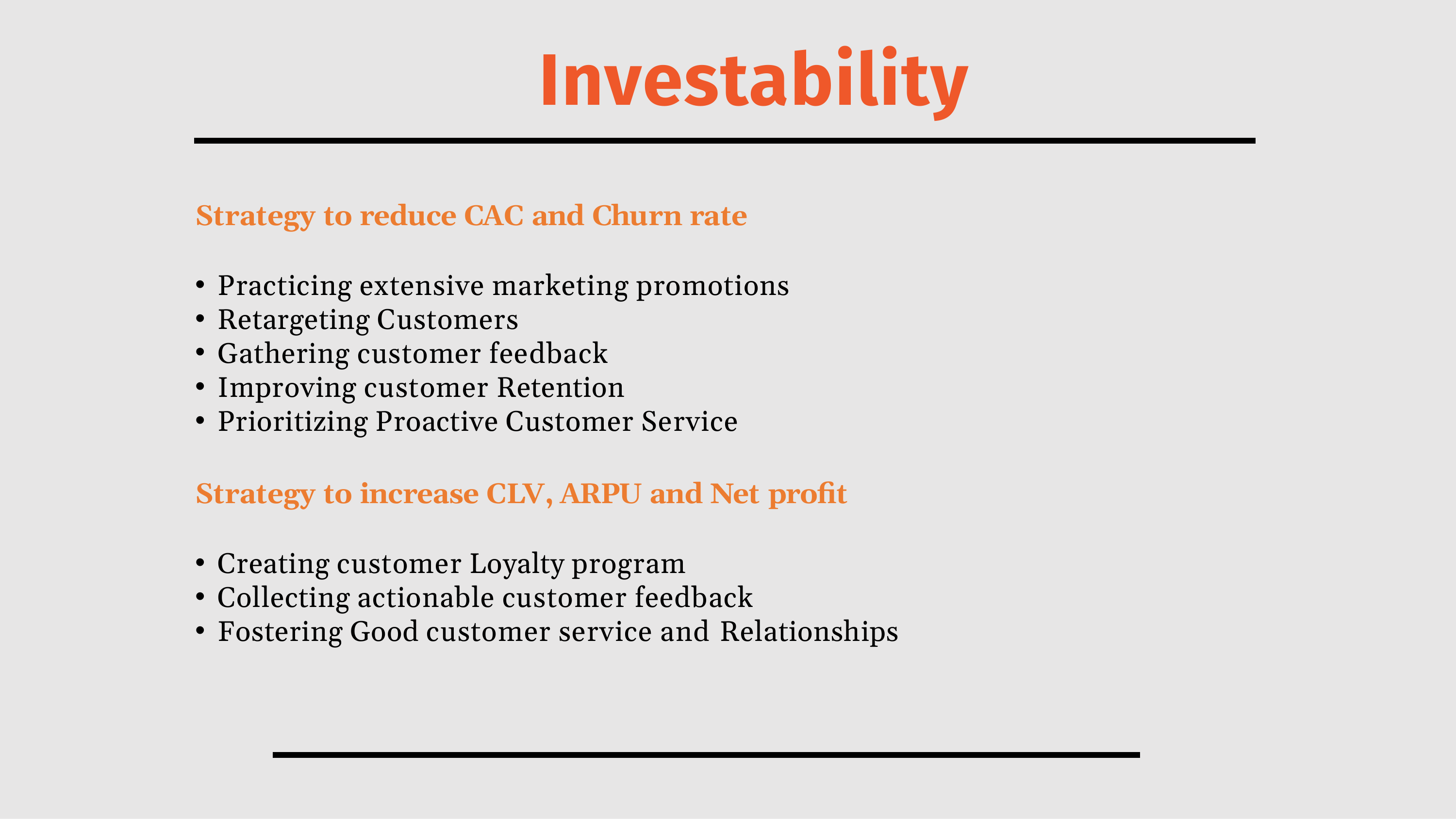

# Investability

Strategy to reduce CAC and Churn rate

Practicing extensive marketing promotions
Retargeting Customers
Gathering customer feedback
Improving customer Retention
Prioritizing Proactive Customer Service

Strategy to increase CLV, ARPU and Net profit

Creating customer Loyalty program
Collecting actionable customer feedback
Fostering Good customer service and Relationships